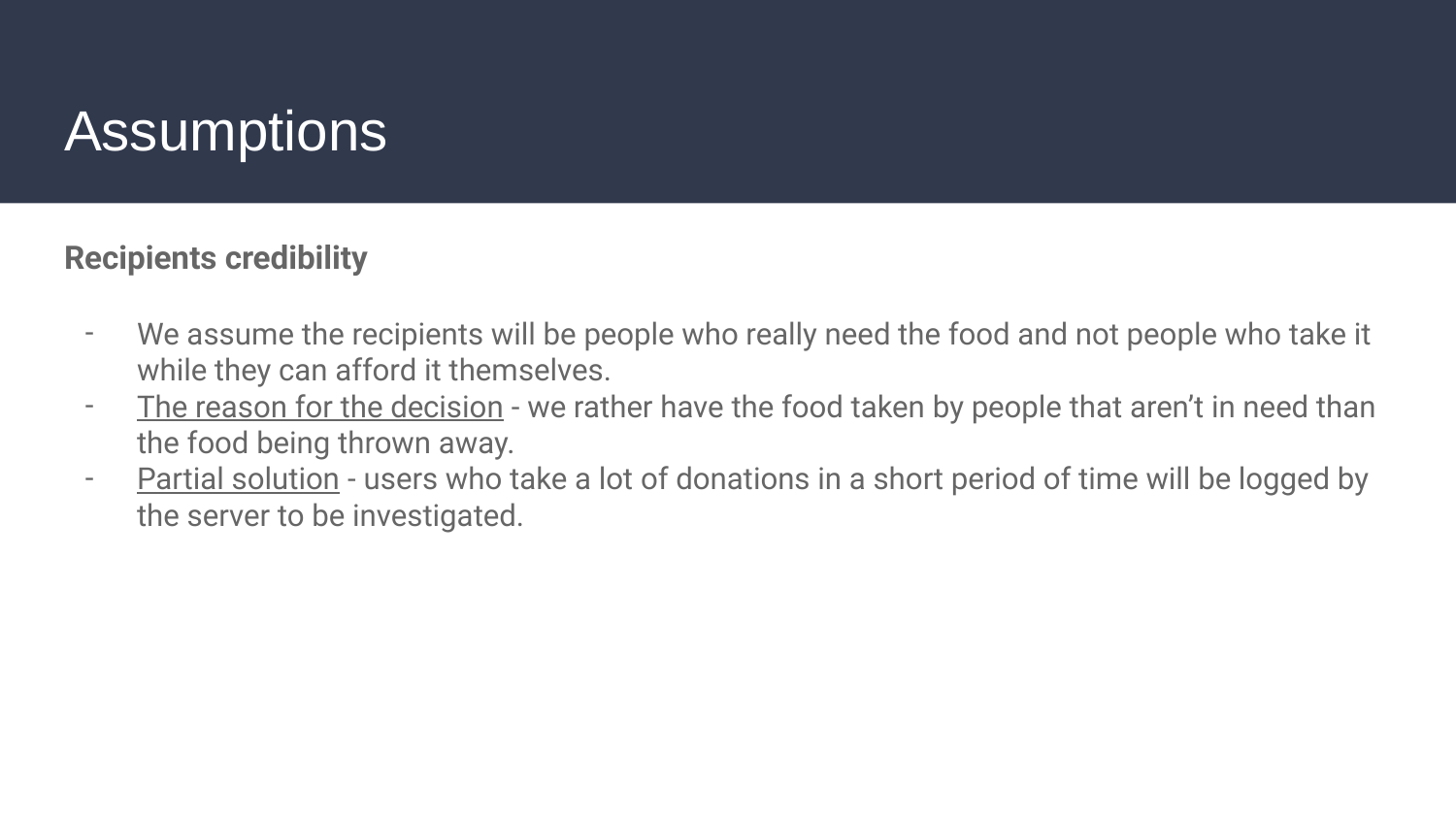

# Assumptions
Recipients credibility

We assume the recipients will be people who really need the food and not people who take it while they can afford it themselves.
The reason for the decision - we rather have the food taken by people that aren’t in need than the food being thrown away.
Partial solution - users who take a lot of donations in a short period of time will be logged by the server to be investigated.